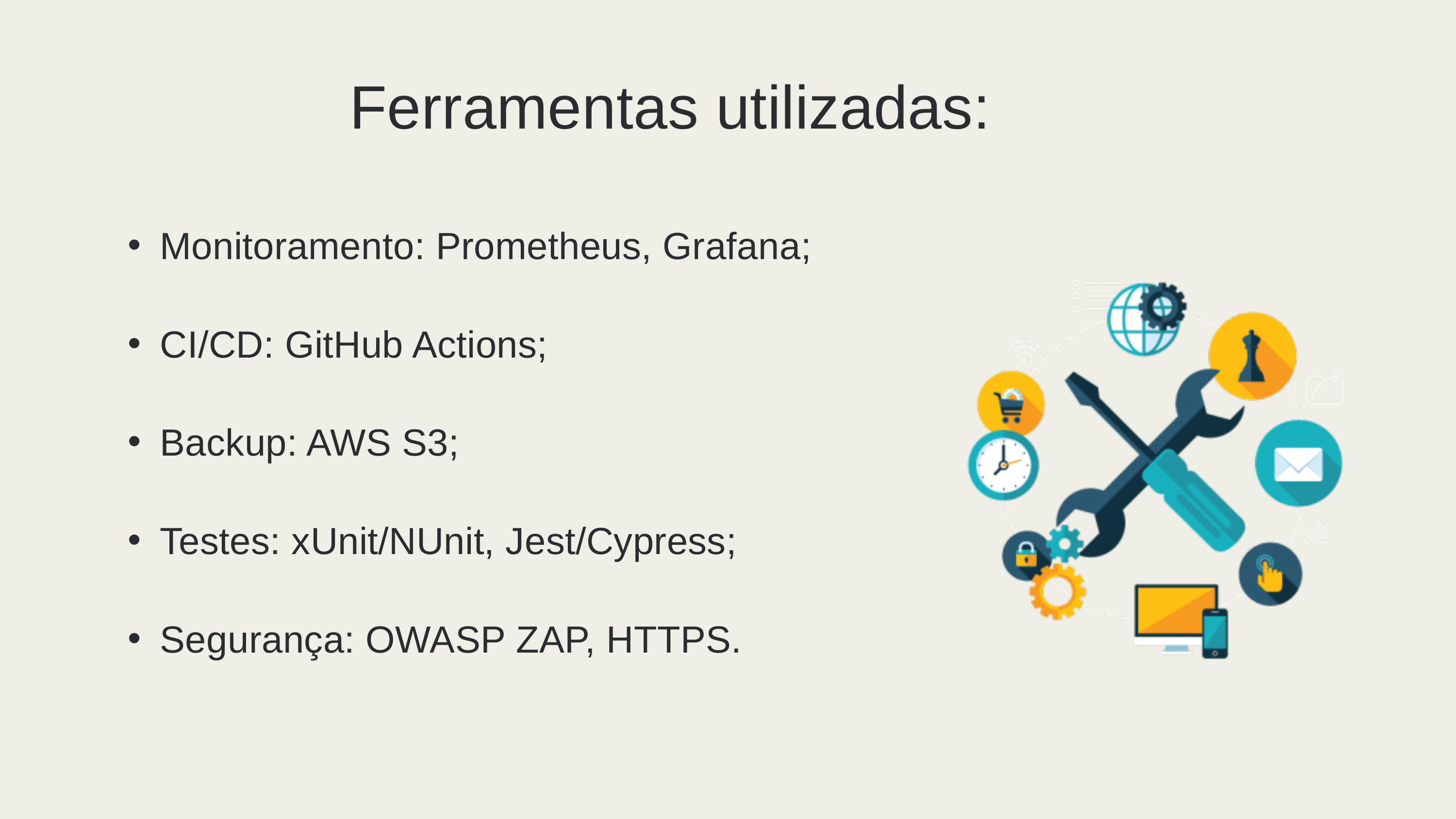

Ferramentas utilizadas:
Monitoramento: Prometheus, Grafana;

CI/CD: GitHub Actions;

Backup: AWS S3;

Testes: xUnit/NUnit, Jest/Cypress;

Segurança: OWASP ZAP, HTTPS.